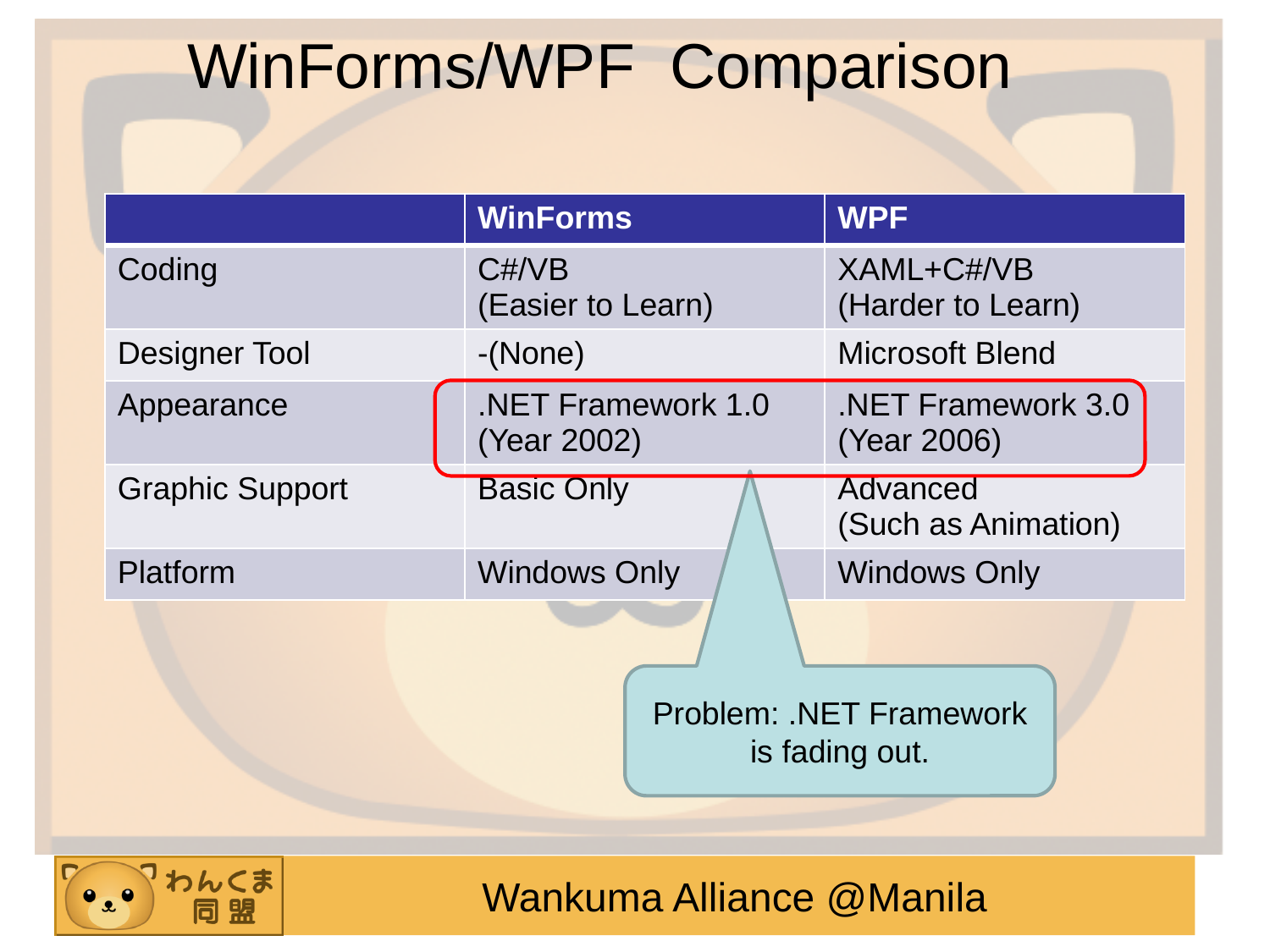

WinForms/WPF  Comparison
|  | WinForms | WPF |
| --- | --- | --- |
| Coding | C#/VB (Easier to Learn) | XAML+C#/VB (Harder to Learn) |
| Designer Tool | -(None) | Microsoft Blend |
| Appearance | .NET Framework 1.0 (Year 2002) | .NET Framework 3.0 (Year 2006) |
| Graphic Support | Basic Only | Advanced (Such as Animation) |
| Platform | Windows Only | Windows Only |

Problem: .NET Framework is fading out.